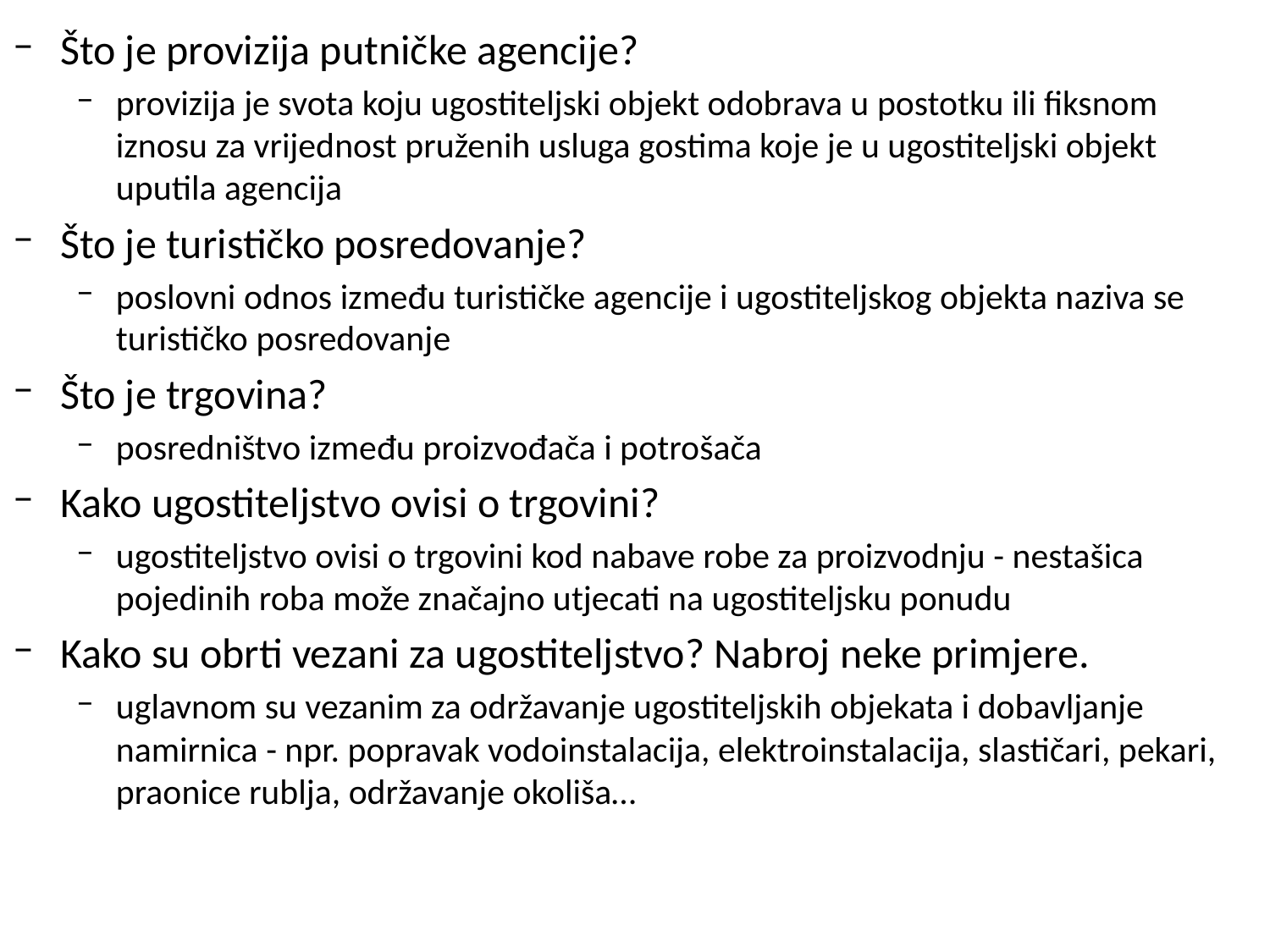

Što je provizija putničke agencije?
provizija je svota koju ugostiteljski objekt odobrava u postotku ili fiksnom iznosu za vrijednost pruženih usluga gostima koje je u ugostiteljski objekt uputila agencija
Što je turističko posredovanje?
poslovni odnos između turističke agencije i ugostiteljskog objekta naziva se turističko posredovanje
Što je trgovina?
posredništvo između proizvođača i potrošača
Kako ugostiteljstvo ovisi o trgovini?
ugostiteljstvo ovisi o trgovini kod nabave robe za proizvodnju - nestašica pojedinih roba može značajno utjecati na ugostiteljsku ponudu
Kako su obrti vezani za ugostiteljstvo? Nabroj neke primjere.
uglavnom su vezanim za održavanje ugostiteljskih objekata i dobavljanje namirnica - npr. popravak vodoinstalacija, elektroinstalacija, slastičari, pekari, praonice rublja, održavanje okoliša…